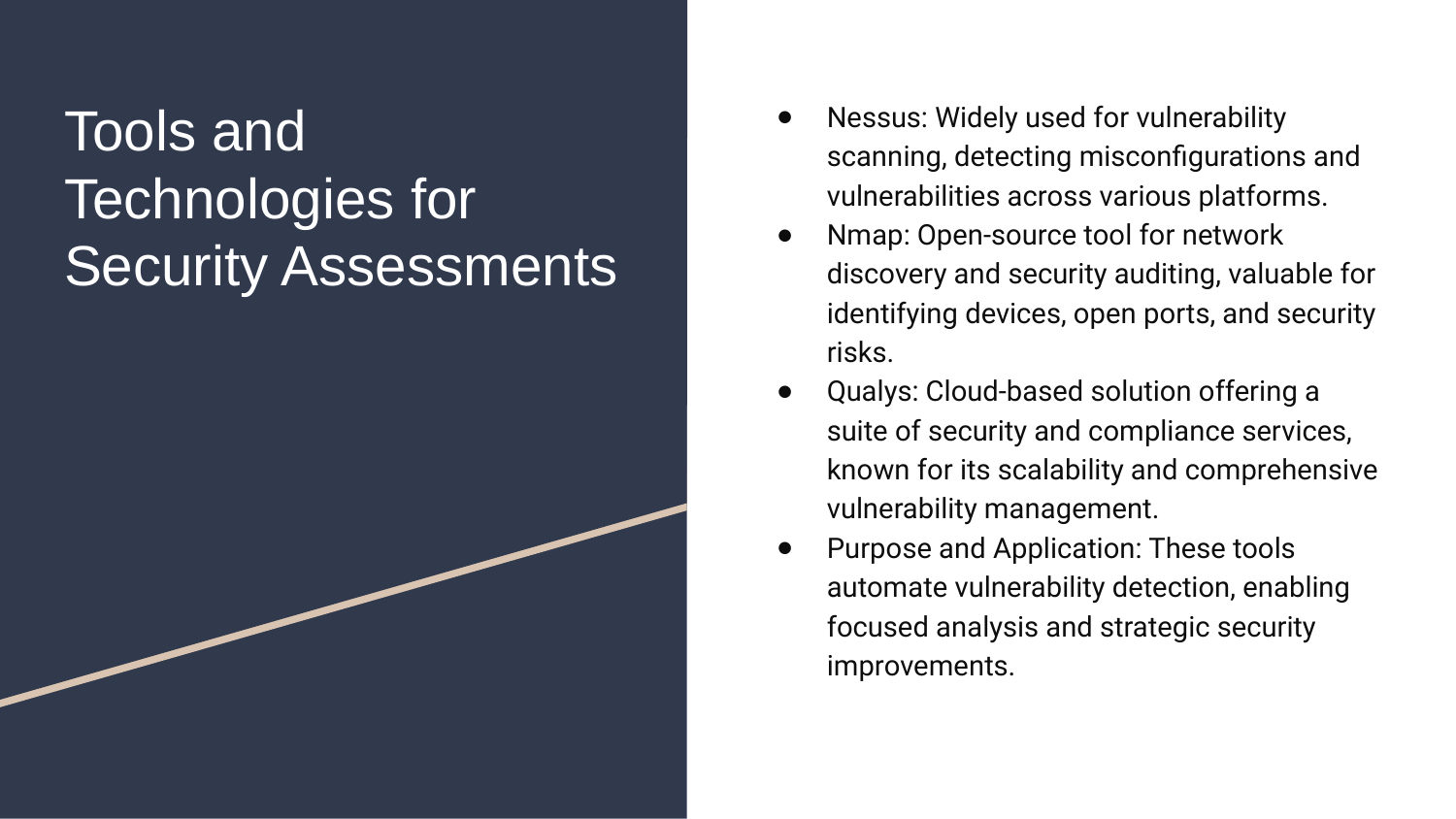

# Tools and Technologies for Security Assessments
Nessus: Widely used for vulnerability scanning, detecting misconfigurations and vulnerabilities across various platforms.
Nmap: Open-source tool for network discovery and security auditing, valuable for identifying devices, open ports, and security risks.
Qualys: Cloud-based solution offering a suite of security and compliance services, known for its scalability and comprehensive vulnerability management.
Purpose and Application: These tools automate vulnerability detection, enabling focused analysis and strategic security improvements.